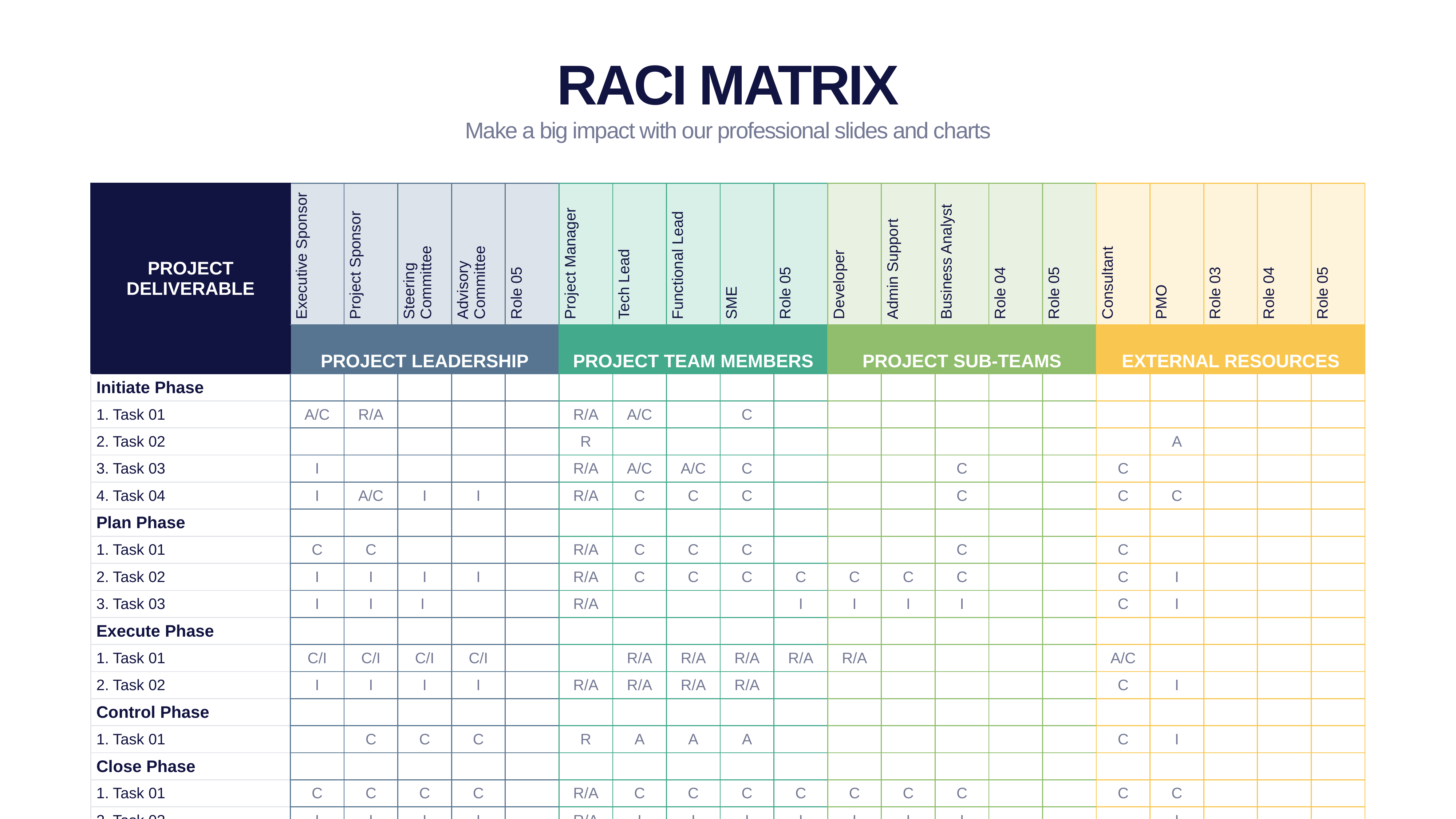

RACI MATRIX
Make a big impact with our professional slides and charts
| PROJECT DELIVERABLE | Executive Sponsor | Project Sponsor | Steering Committee | Advisory Committee | Role 05 | Project Manager | Tech Lead | Functional Lead | SME | Role 05 | Developer | Admin Support | Business Analyst | Role 04 | Role 05 | Consultant | PMO | Role 03 | Role 04 | Role 05 |
| --- | --- | --- | --- | --- | --- | --- | --- | --- | --- | --- | --- | --- | --- | --- | --- | --- | --- | --- | --- | --- |
|  | PROJECT LEADERSHIP |  |  |  |  | PROJECT TEAM MEMBERS |  |  |  |  | PROJECT SUB-TEAMS |  |  |  |  | EXTERNAL RESOURCES |  |  |  |  |
| Initiate Phase |  |  |  |  |  |  |  |  |  |  |  |  |  |  |  |  |  |  |  |  |
| 1. Task 01 | A/C | R/A |  |  |  | R/A | A/C |  | C |  |  |  |  |  |  |  |  |  |  |  |
| 2. Task 02 |  |  |  |  |  | R |  |  |  |  |  |  |  |  |  |  | A |  |  |  |
| 3. Task 03 | I |  |  |  |  | R/A | A/C | A/C | C |  |  |  | C |  |  | C |  |  |  |  |
| 4. Task 04 | I | A/C | I | I |  | R/A | C | C | C |  |  |  | C |  |  | C | C |  |  |  |
| Plan Phase |  |  |  |  |  |  |  |  |  |  |  |  |  |  |  |  |  |  |  |  |
| 1. Task 01 | C | C |  |  |  | R/A | C | C | C |  |  |  | C |  |  | C |  |  |  |  |
| 2. Task 02 | I | I | I | I |  | R/A | C | C | C | C | C | C | C |  |  | C | I |  |  |  |
| 3. Task 03 | I | I | I |  |  | R/A |  |  |  | I | I | I | I |  |  | C | I |  |  |  |
| Execute Phase |  |  |  |  |  |  |  |  |  |  |  |  |  |  |  |  |  |  |  |  |
| 1. Task 01 | C/I | C/I | C/I | C/I |  |  | R/A | R/A | R/A | R/A | R/A |  |  |  |  | A/C |  |  |  |  |
| 2. Task 02 | I | I | I | I |  | R/A | R/A | R/A | R/A |  |  |  |  |  |  | C | I |  |  |  |
| Control Phase |  |  |  |  |  |  |  |  |  |  |  |  |  |  |  |  |  |  |  |  |
| 1. Task 01 |  | C | C | C |  | R | A | A | A |  |  |  |  |  |  | C | I |  |  |  |
| Close Phase |  |  |  |  |  |  |  |  |  |  |  |  |  |  |  |  |  |  |  |  |
| 1. Task 01 | C | C | C | C |  | R/A | C | C | C | C | C | C | C |  |  | C | C |  |  |  |
| 2. Task 02 | I | I | I | I |  | R/A | I | I | I | I | I | I | I |  |  |  | I |  |  |  |